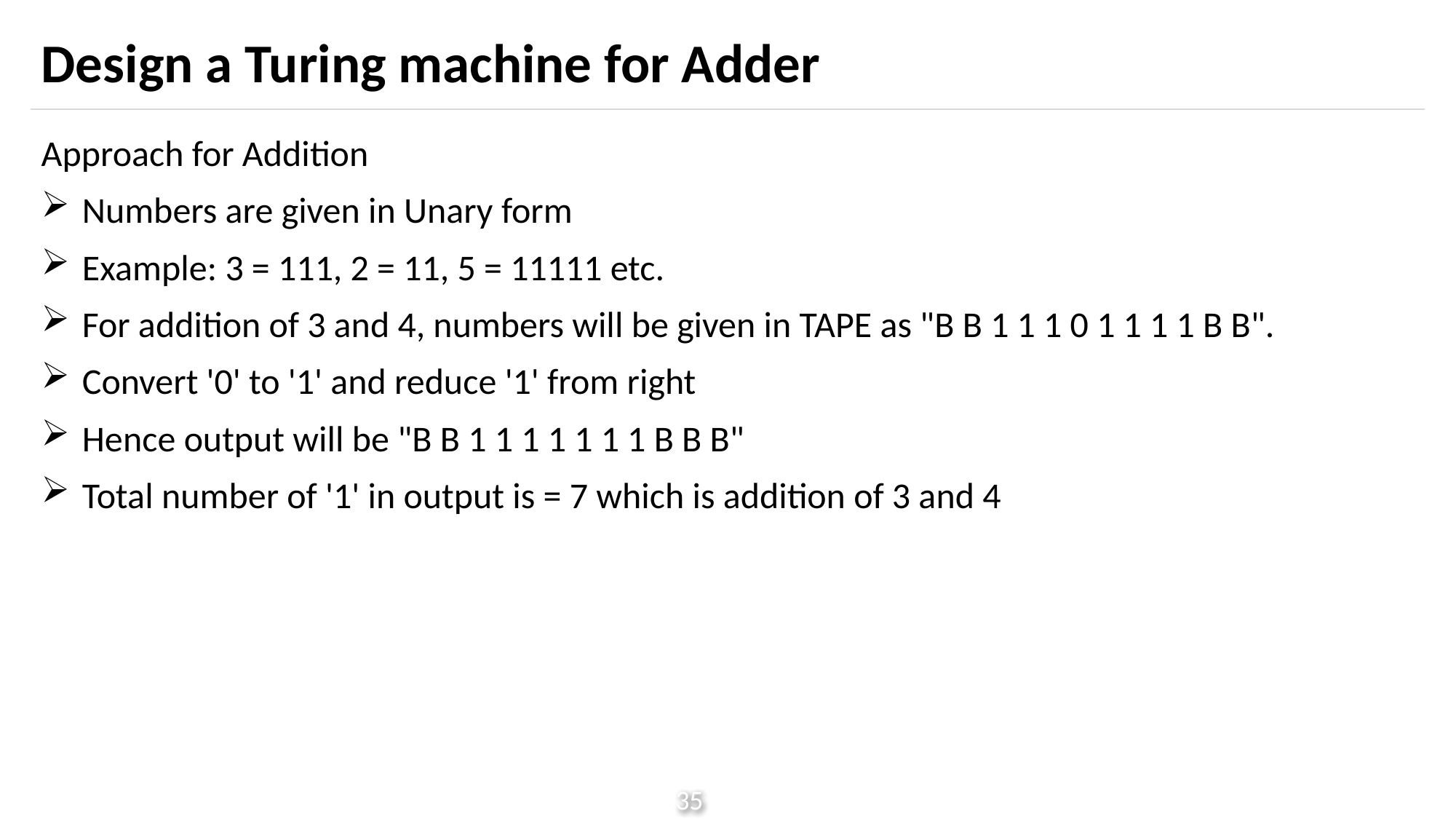

# Design a Turing machine for Adder
Approach for Addition
Numbers are given in Unary form
Example: 3 = 111, 2 = 11, 5 = 11111 etc.
For addition of 3 and 4, numbers will be given in TAPE as "B B 1 1 1 0 1 1 1 1 B B".
Convert '0' to '1' and reduce '1' from right
Hence output will be "B B 1 1 1 1 1 1 1 B B B"
Total number of '1' in output is = 7 which is addition of 3 and 4